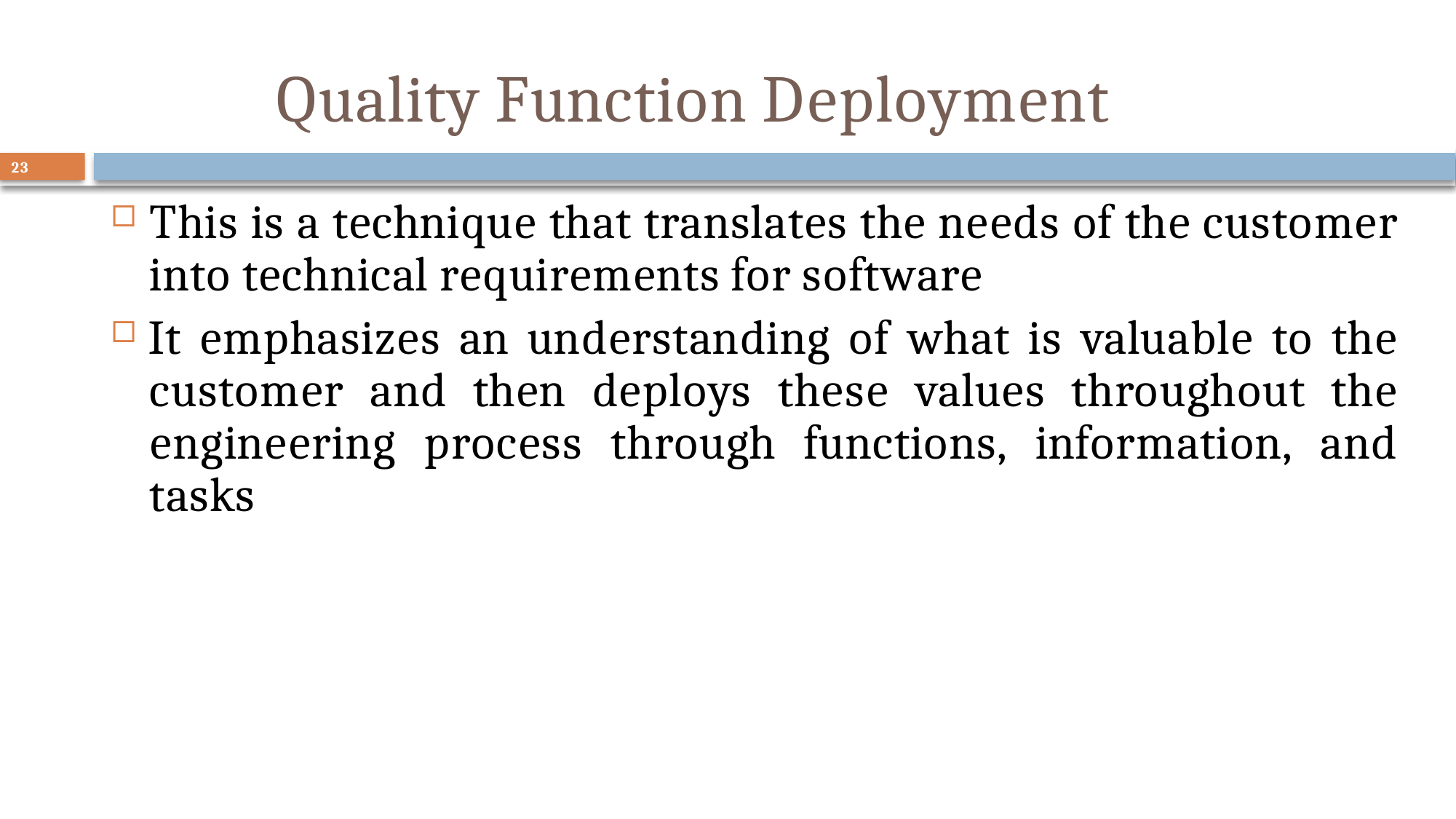

# Quality Function Deployment
23
This is a technique that translates the needs of the customer into technical requirements for software
It emphasizes an understanding of what is valuable to the customer and then deploys these values throughout the engineering process through functions, information, and tasks